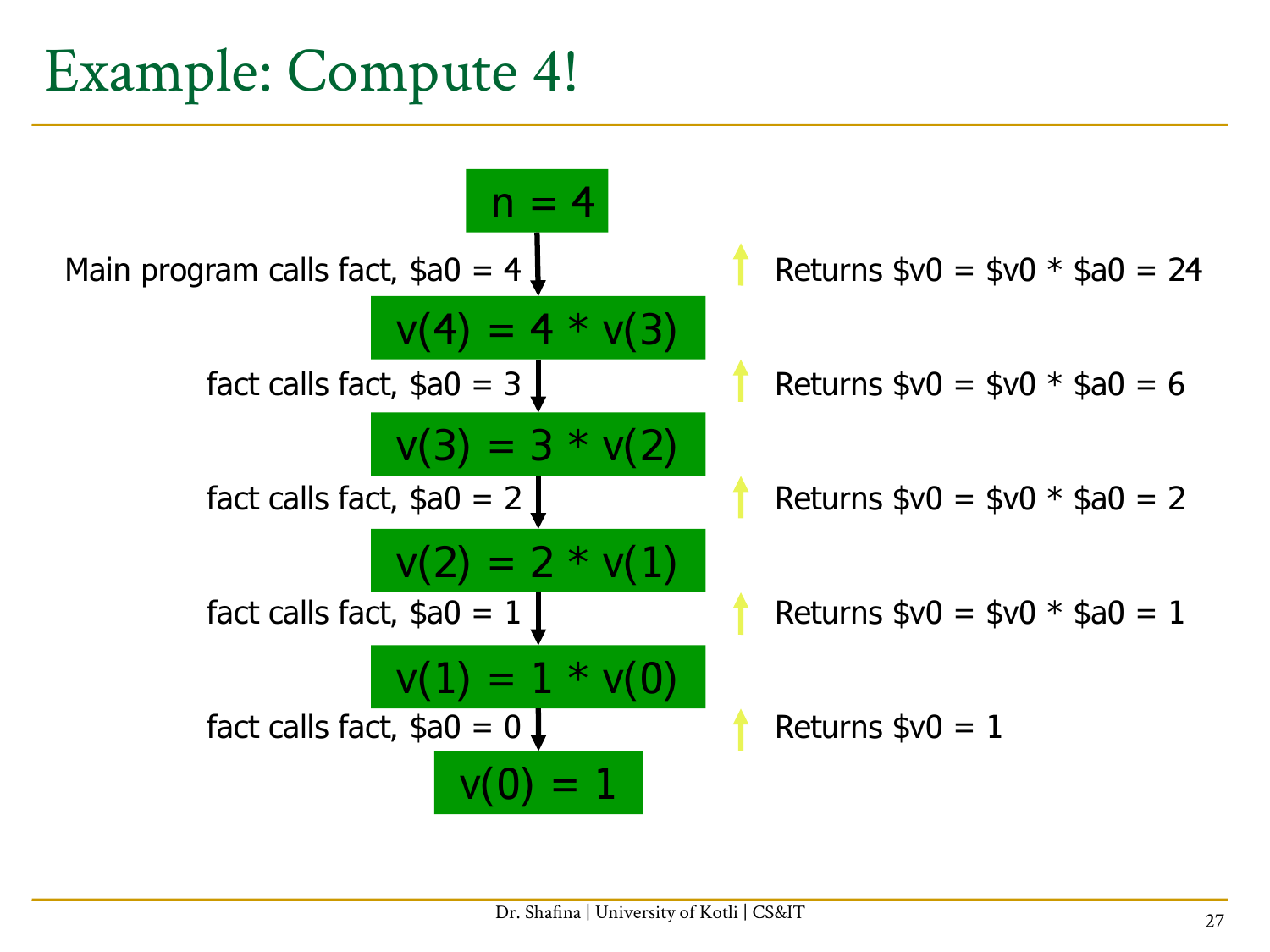

# Example: Compute 4!

 n = 4
Main program calls fact, $a0 = 4

 fact calls fact, $a0 = 3

 fact calls fact, $a0 = 2

 fact calls fact, $a0 = 1

 fact calls fact, $a0 = 0

Returns $v0 = $v0 * $a0 = 24

Returns $v0 = $v0 * $a0 = 6

Returns $v0 = $v0 * $a0 = 2

Returns $v0 = $v0 * $a0 = 1

Returns $v0 = 1
 v(4) = 4 * v(3)

 v(3) = 3 * v(2)

 v(2) = 2 * v(1)

 v(1) = 1 * v(0)

 v(0) = 1
Dr. Shafina | University of Kotli | CS&IT
27